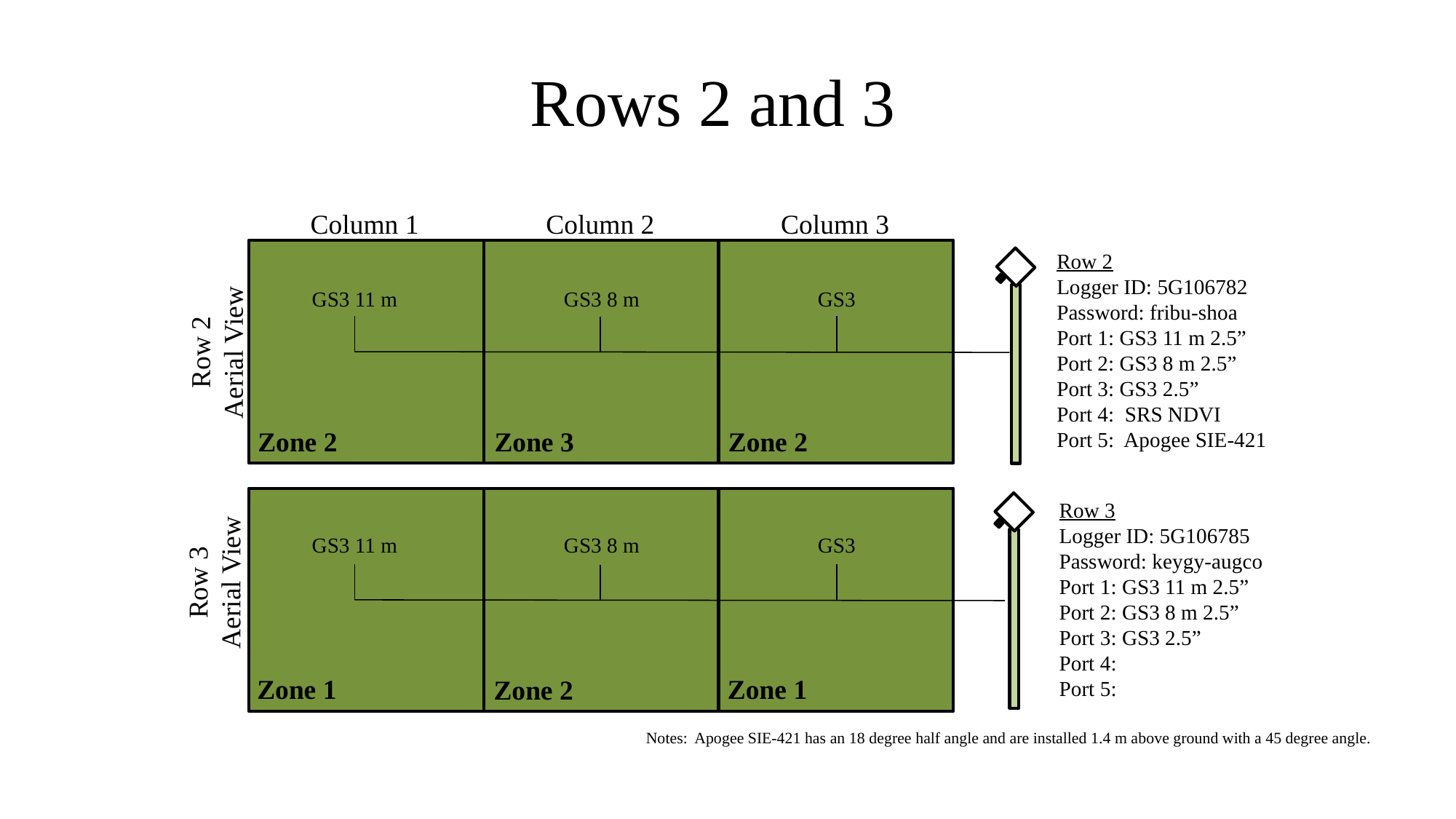

Rows 2 and 3
Column 1
Column 2
Column 3

Row 2
Logger ID: 5G106782
Password: fribu-shoa
Port 1: GS3 11 m 2.5”
Port 2: GS3 8 m 2.5”
Port 3: GS3 2.5”
Port 4:  SRS NDVI
Port 5:  Apogee SIE-421

GS3
GS3 8 m
GS3 11 m

Row 2
Aerial View
Zone 2
Zone 2
Zone 3

Row 3
Logger ID: 5G106785
Password: keygy-augco
Port 1: GS3 11 m 2.5”
Port 2: GS3 8 m 2.5”
Port 3: GS3 2.5”
Port 4:
Port 5:

GS3
GS3 8 m
GS3 11 m

Row 3
Aerial View
Zone 1
Zone 1
Zone 2
Notes:  Apogee SIE-421 has an 18 degree half angle and are installed 1.4 m above ground with a 45 degree angle.